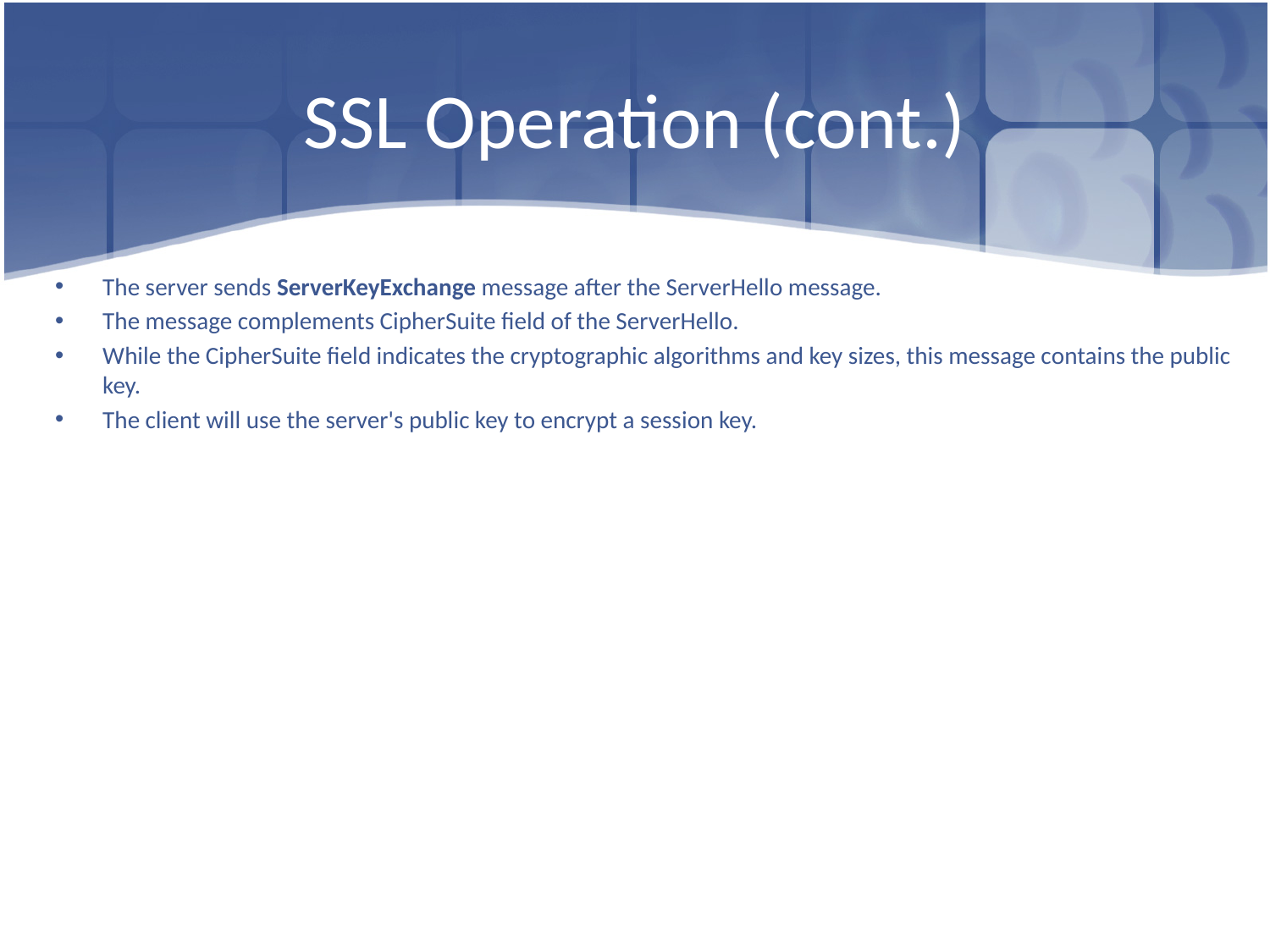

# SSL Operation (cont.)
The server sends ServerKeyExchange message after the ServerHello message.
The message complements CipherSuite field of the ServerHello.
While the CipherSuite field indicates the cryptographic algorithms and key sizes, this message contains the public key.
The client will use the server's public key to encrypt a session key.